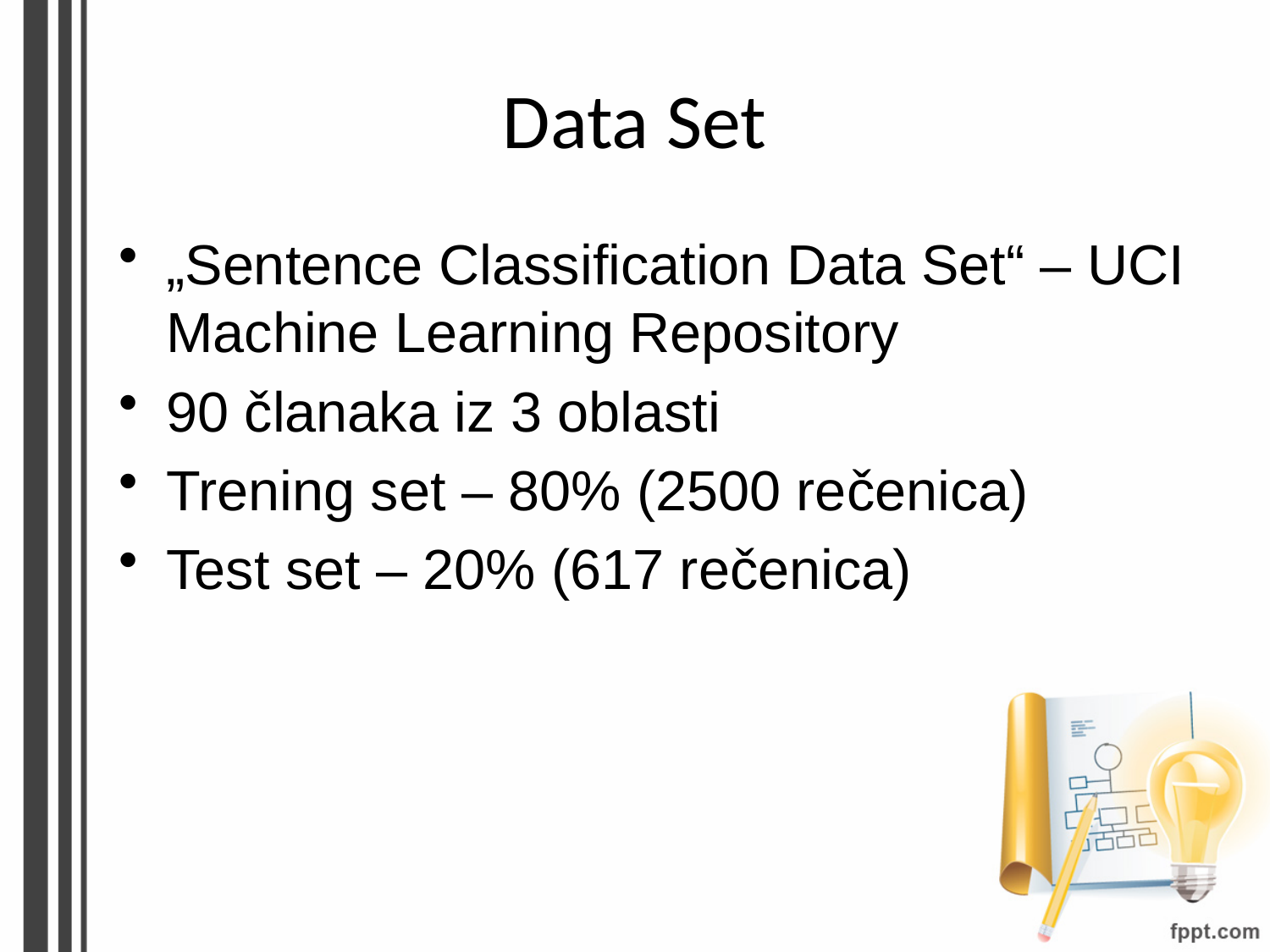

# Data Set
„Sentence Classification Data Set“ – UCI Machine Learning Repository
90 članaka iz 3 oblasti
Trening set – 80% (2500 rečenica)
Test set – 20% (617 rečenica)